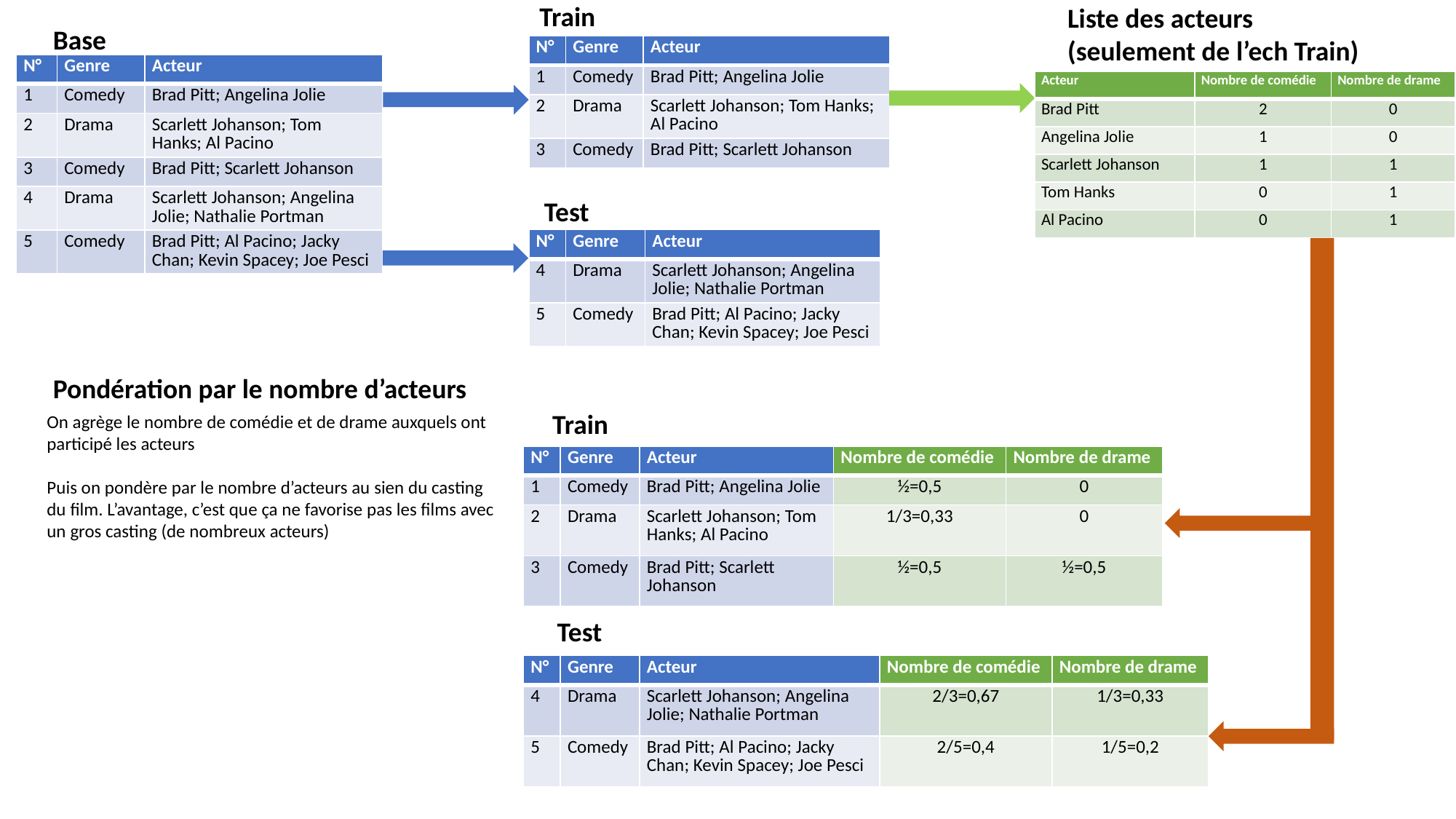

Train
Liste des acteurs (seulement de l’ech Train)
Base
| N° | Genre | Acteur |
| --- | --- | --- |
| 1 | Comedy | Brad Pitt; Angelina Jolie |
| 2 | Drama | Scarlett Johanson; Tom Hanks; Al Pacino |
| 3 | Comedy | Brad Pitt; Scarlett Johanson |
| N° | Genre | Acteur |
| --- | --- | --- |
| 1 | Comedy | Brad Pitt; Angelina Jolie |
| 2 | Drama | Scarlett Johanson; Tom Hanks; Al Pacino |
| 3 | Comedy | Brad Pitt; Scarlett Johanson |
| 4 | Drama | Scarlett Johanson; Angelina Jolie; Nathalie Portman |
| 5 | Comedy | Brad Pitt; Al Pacino; Jacky Chan; Kevin Spacey; Joe Pesci |
| Acteur | Nombre de comédie | Nombre de drame |
| --- | --- | --- |
| Brad Pitt | 2 | 0 |
| Angelina Jolie | 1 | 0 |
| Scarlett Johanson | 1 | 1 |
| Tom Hanks | 0 | 1 |
| Al Pacino | 0 | 1 |

Test
| N° | Genre | Acteur |
| --- | --- | --- |
| 4 | Drama | Scarlett Johanson; Angelina Jolie; Nathalie Portman |
| 5 | Comedy | Brad Pitt; Al Pacino; Jacky Chan; Kevin Spacey; Joe Pesci |

Pondération par le nombre d’acteurs
Train
On agrège le nombre de comédie et de drame auxquels ont participé les acteurs

Puis on pondère par le nombre d’acteurs au sien du casting du film. L’avantage, c’est que ça ne favorise pas les films avec un gros casting (de nombreux acteurs)

| N° | Genre | Acteur | Nombre de comédie | Nombre de drame |
| --- | --- | --- | --- | --- |
| 1 | Comedy | Brad Pitt; Angelina Jolie | ½=0,5 | 0 |
| 2 | Drama | Scarlett Johanson; Tom Hanks; Al Pacino | 1/3=0,33 | 0 |
| 3 | Comedy | Brad Pitt; Scarlett Johanson | ½=0,5 | ½=0,5 |

Test
| N° | Genre | Acteur | Nombre de comédie | Nombre de drame |
| --- | --- | --- | --- | --- |
| 4 | Drama | Scarlett Johanson; Angelina Jolie; Nathalie Portman | 2/3=0,67 | 1/3=0,33 |
| 5 | Comedy | Brad Pitt; Al Pacino; Jacky Chan; Kevin Spacey; Joe Pesci | 2/5=0,4 | 1/5=0,2 |